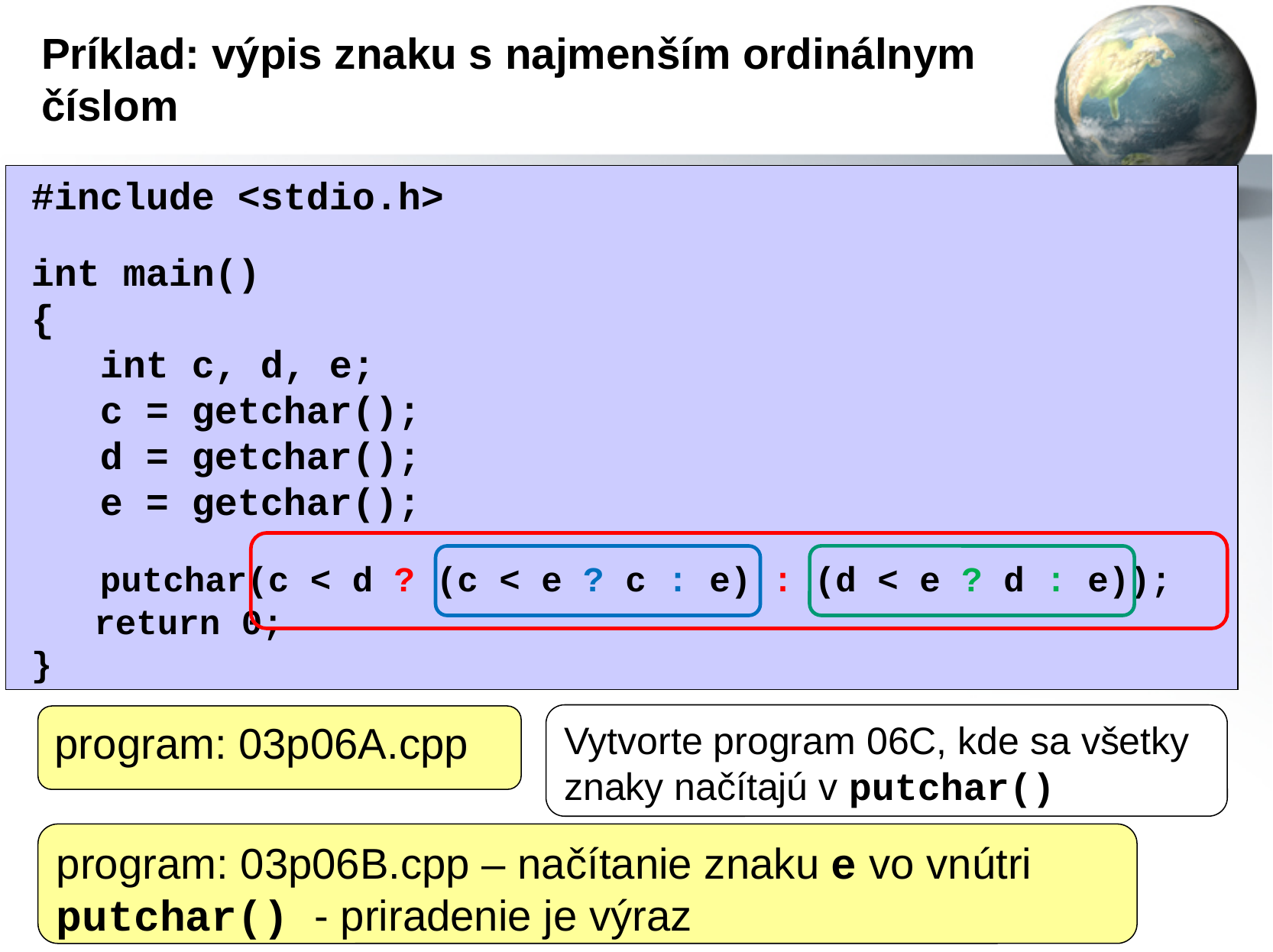

# Príklad: výpis znaku s najmenším ordinálnym číslom

#include <stdio.h>

int main()
{
   int c, d, e;
   c = getchar();
   d = getchar();
   e = getchar();

   putchar(c < d ? (c < e ? c : e) : (d < e ? d : e));
   return 0;
}

Vytvorte program 06C, kde sa všetky znaky načítajú v putchar()
program: 03p06A.cpp
program: 03p06B.cpp – načítanie znaku e vo vnútri putchar() - priradenie je výraz